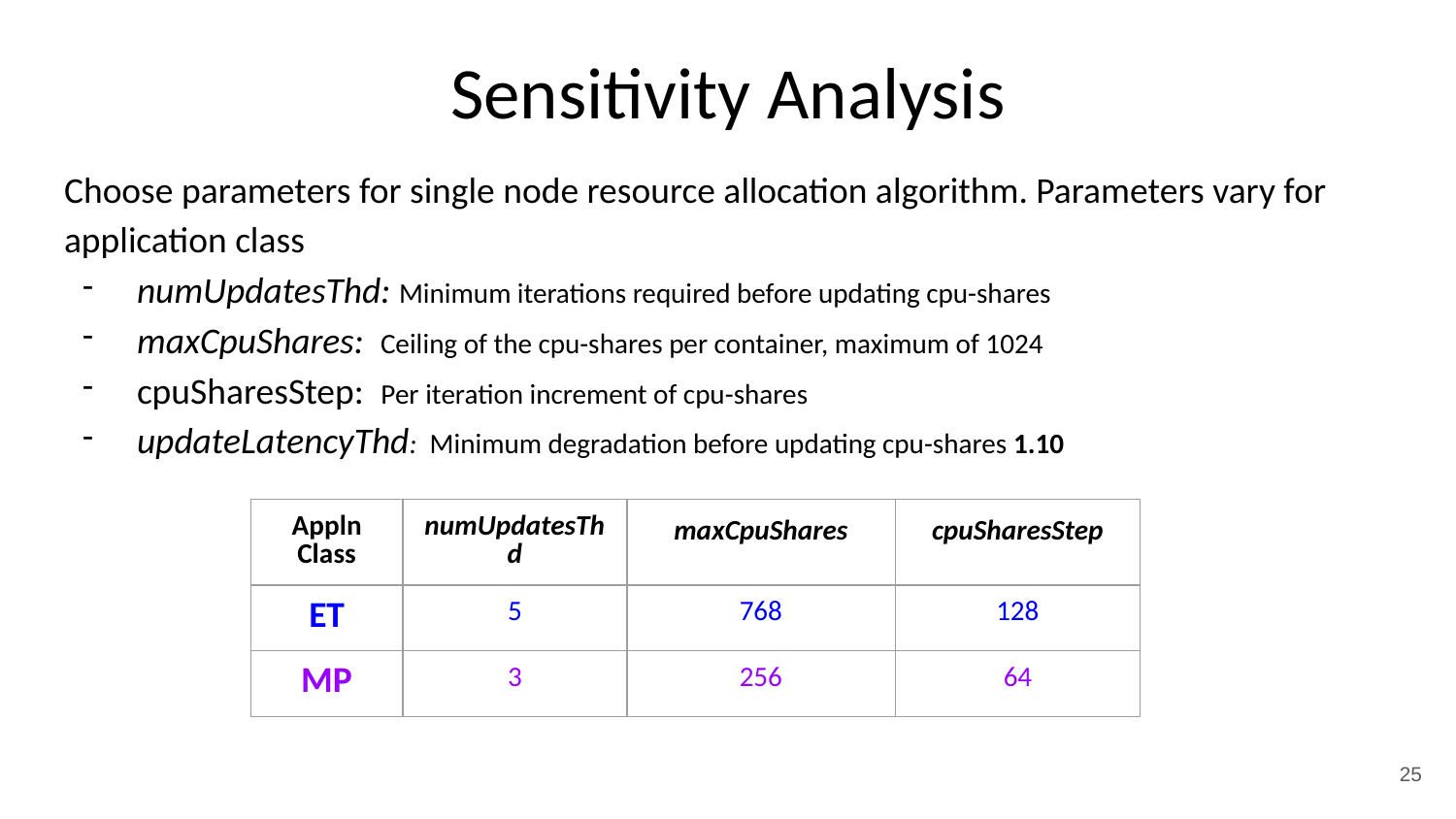

# Sensitivity Analysis
Choose parameters for single node resource allocation algorithm. Parameters vary for application class
numUpdatesThd: Minimum iterations required before updating cpu-shares
maxCpuShares:  Ceiling of the cpu-shares per container, maximum of 1024
cpuSharesStep:  Per iteration increment of cpu-shares
updateLatencyThd:  Minimum degradation before updating cpu-shares 1.10
| Appln Class | numUpdatesThd | maxCpuShares | cpuSharesStep |
| --- | --- | --- | --- |
| ET | 5 | 768 | 128 |
| MP | 3 | 256 | 64 |
25